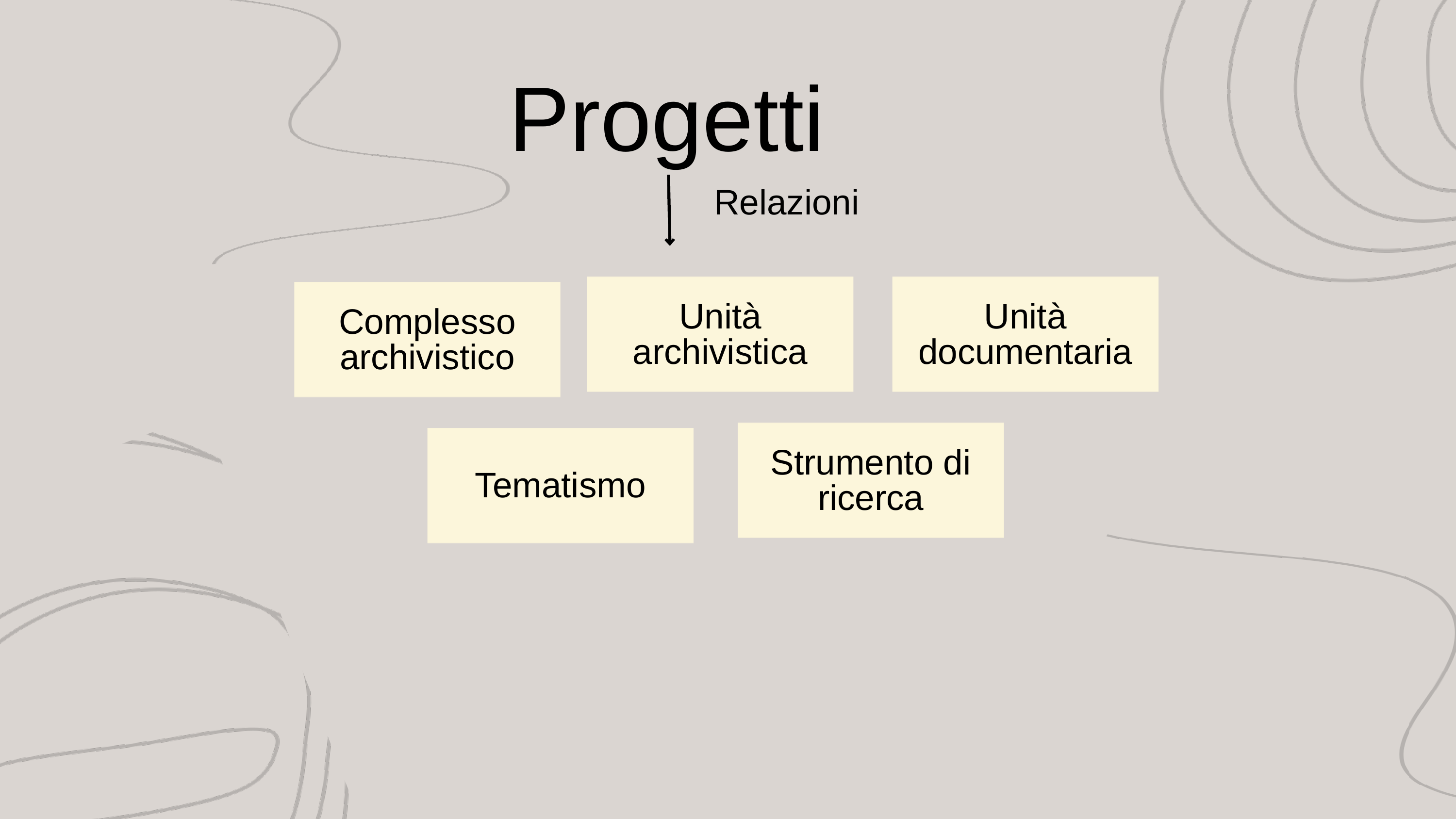

Progetti

Relazioni

Unità archivistica
Unità documentaria
Complesso archivistico

Strumento di ricerca
Tematismo